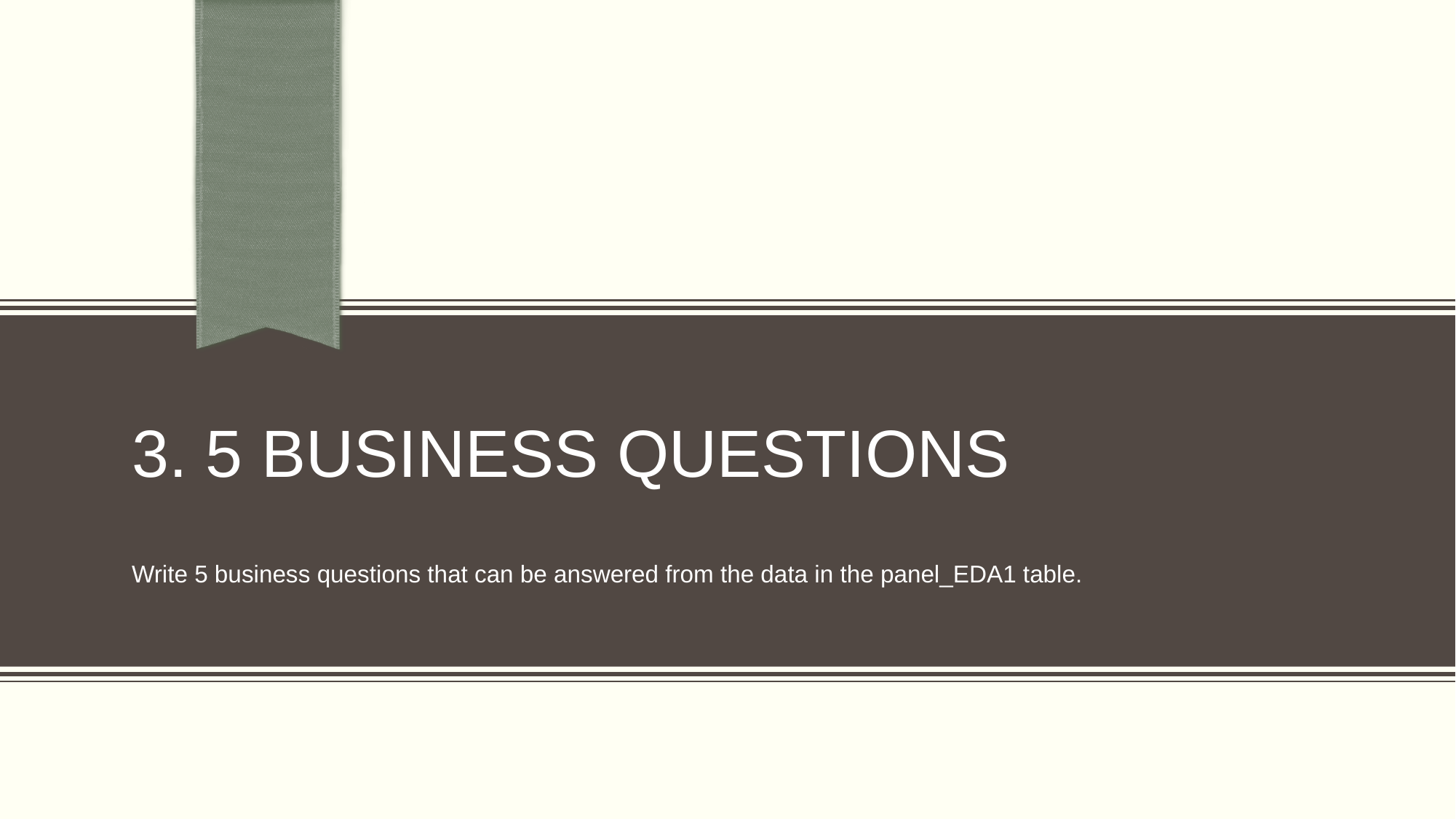

# 3. 5 business questions
Write 5 business questions that can be answered from the data in the panel_EDA1 table.